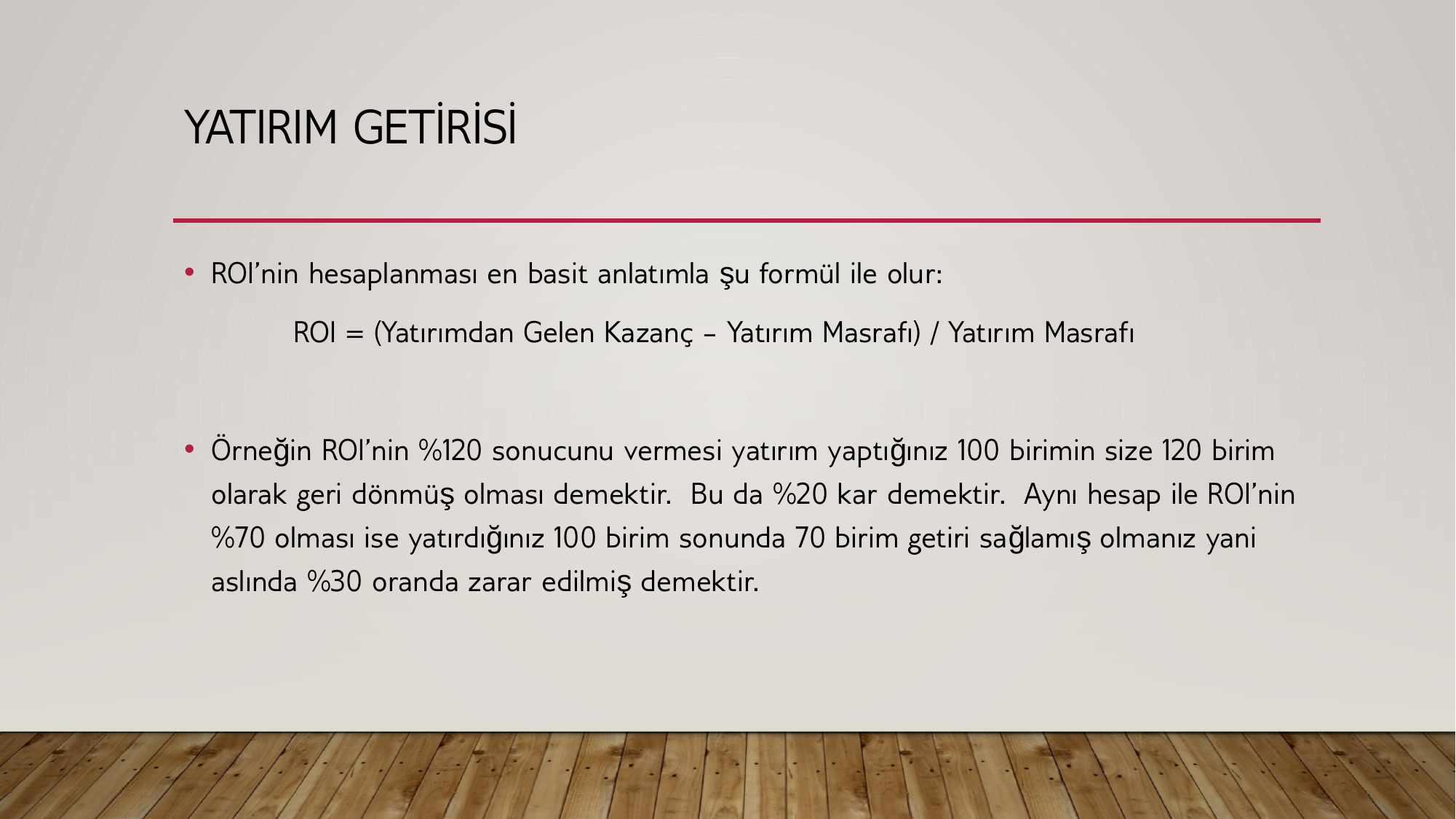

# Yatırım getirisi
ROI’nin hesaplanması en basit anlatımla şu formül ile olur:
   	ROI = (Yatırımdan Gelen Kazanç – Yatırım Masrafı) / Yatırım Masrafı

Örneğin ROI’nin %120 sonucunu vermesi yatırım yaptığınız 100 birimin size 120 birim olarak geri dönmüş olması demektir.  Bu da %20 kar demektir.  Aynı hesap ile ROI’nin %70 olması ise yatırdığınız 100 birim sonunda 70 birim getiri sağlamış olmanız yani aslında %30 oranda zarar edilmiş demektir.